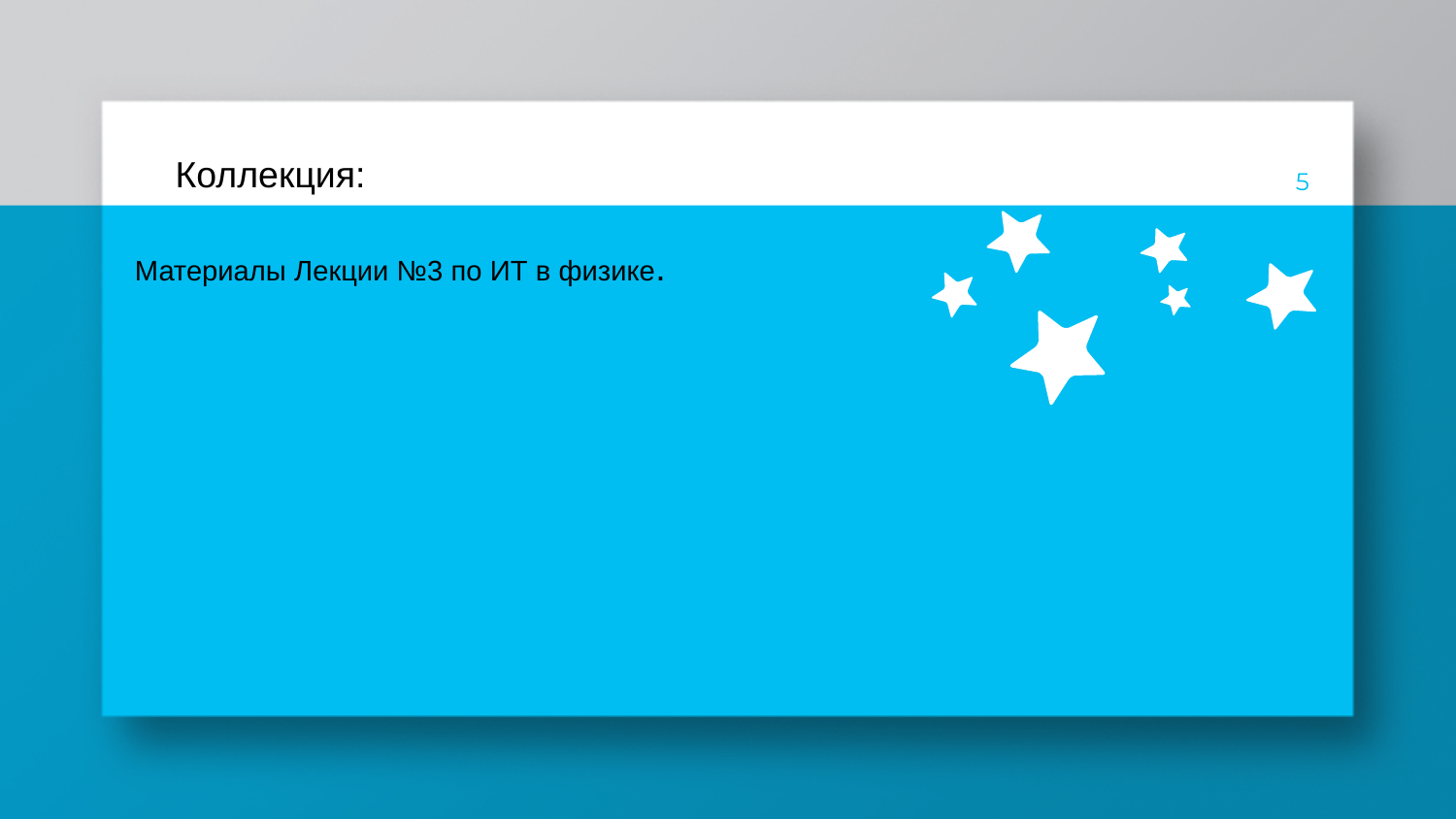

Коллекция:
5

Материалы Лекции №3 по ИТ в физике.